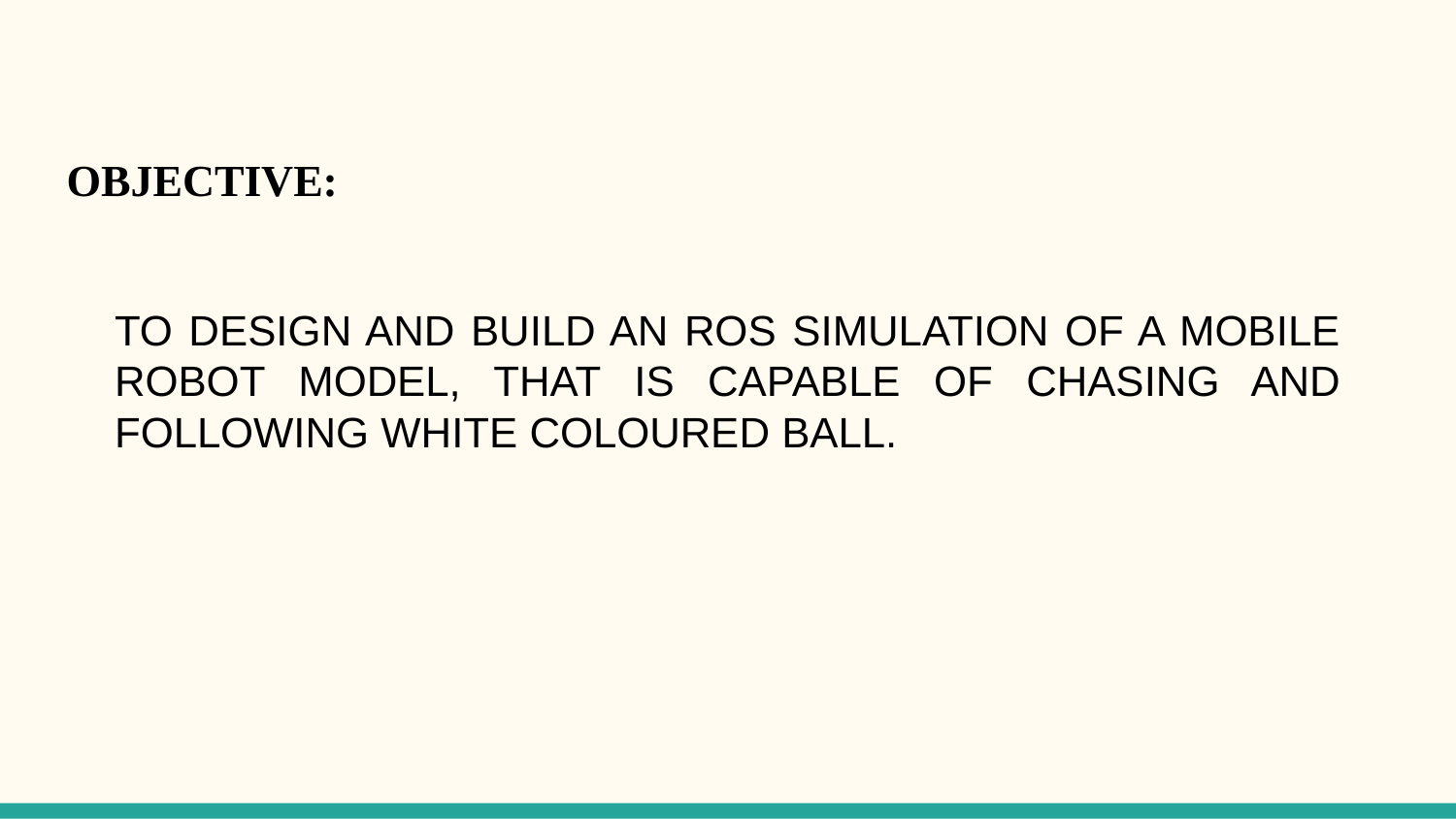

OBJECTIVE:
TO DESIGN AND BUILD AN ROS SIMULATION OF A MOBILE ROBOT MODEL, THAT IS CAPABLE OF CHASING AND FOLLOWING WHITE COLOURED BALL.